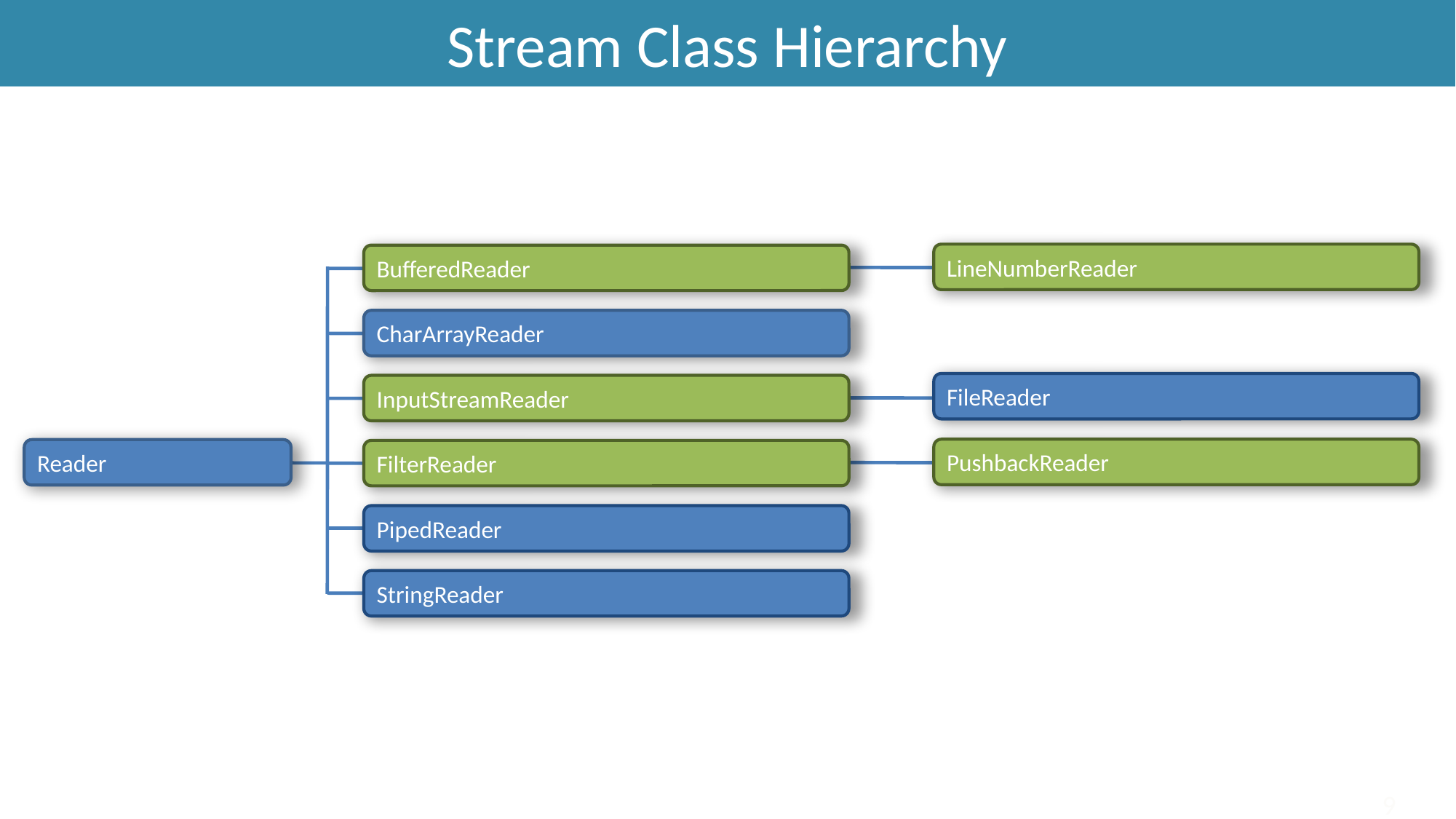

Stream Class Hierarchy

#
LineNumberReader
BufferedReader
CharArrayReader
FileReader
InputStreamReader
PushbackReader
Reader
FilterReader
PipedReader
StringReader